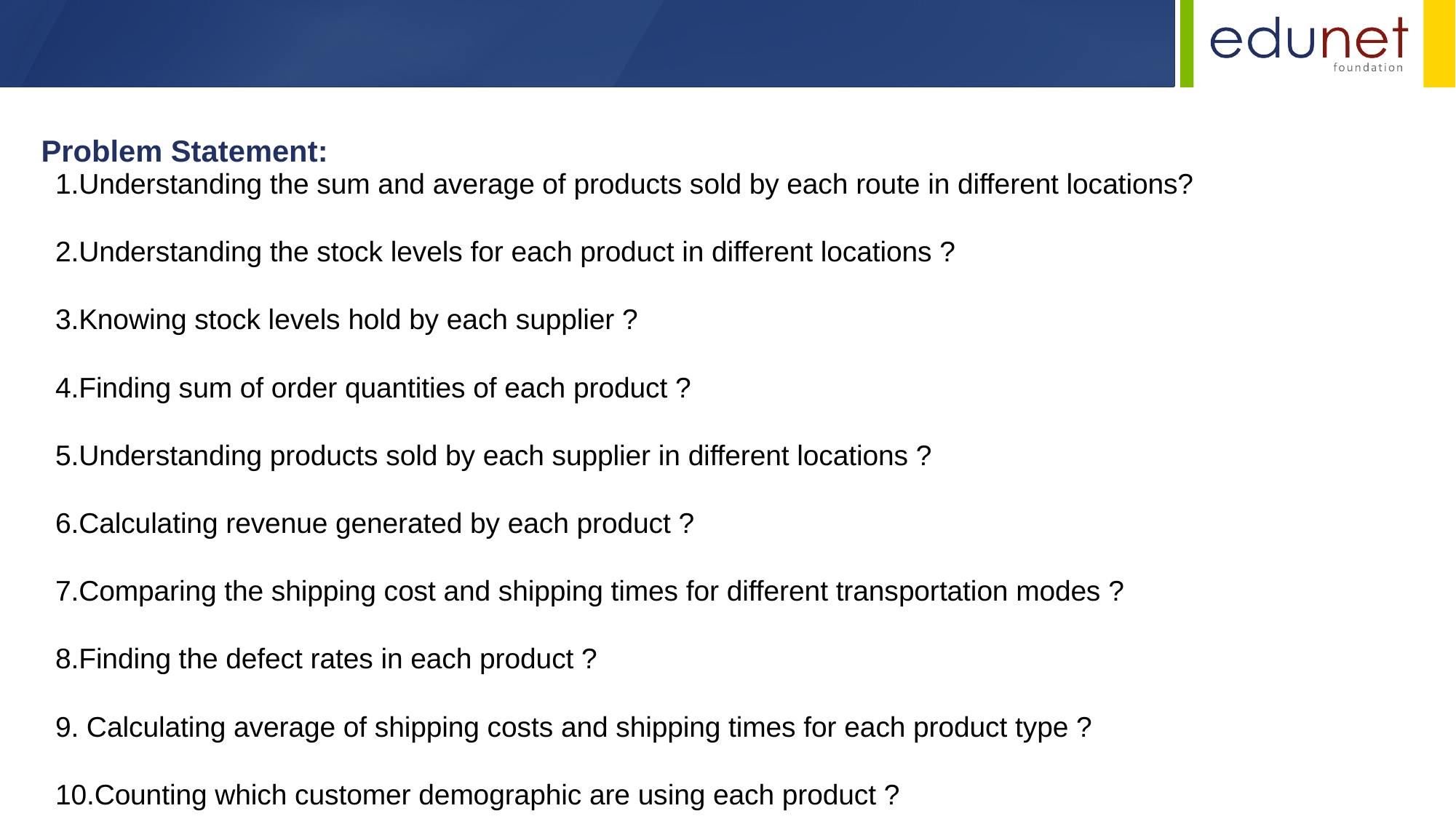

Problem Statement:
1.Understanding the sum and average of products sold by each route in different locations?

2.Understanding the stock levels for each product in different locations ?

3.Knowing stock levels hold by each supplier ?

4.Finding sum of order quantities of each product ?

5.Understanding products sold by each supplier in different locations ?

6.Calculating revenue generated by each product ?

7.Comparing the shipping cost and shipping times for different transportation modes ?

8.Finding the defect rates in each product ?

9. Calculating average of shipping costs and shipping times for each product type ?

10.Counting which customer demographic are using each product ?